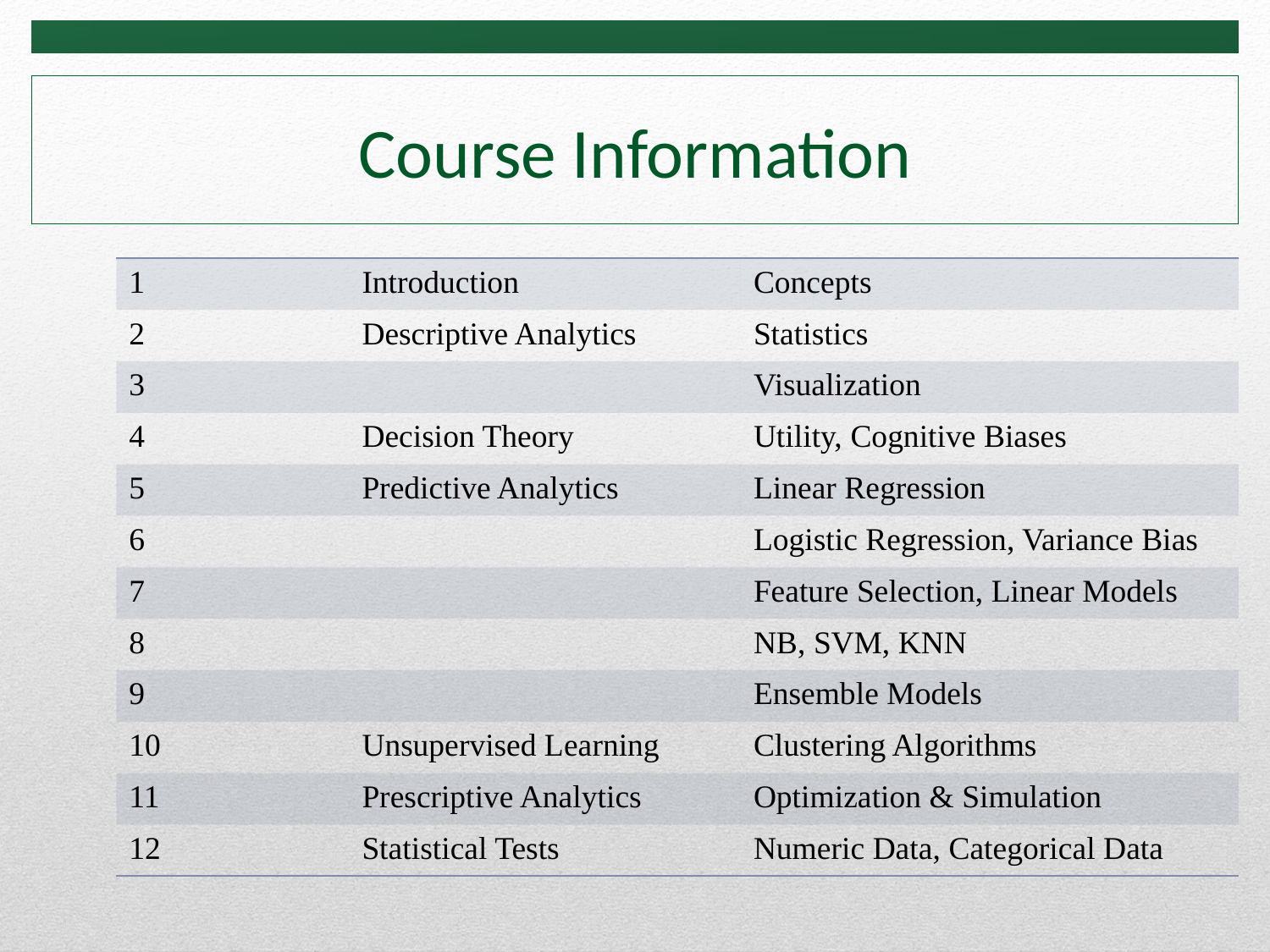

# Course Information
| 1 | Introduction | Concepts |
| --- | --- | --- |
| 2 | Descriptive Analytics | Statistics |
| 3 |  | Visualization |
| 4 | Decision Theory | Utility, Cognitive Biases |
| 5 | Predictive Analytics | Linear Regression |
| 6 |  | Logistic Regression, Variance Bias |
| 7 |  | Feature Selection, Linear Models |
| 8 |  | NB, SVM, KNN |
| 9 |  | Ensemble Models |
| 10 | Unsupervised Learning | Clustering Algorithms |
| 11 | Prescriptive Analytics | Optimization & Simulation |
| 12 | Statistical Tests | Numeric Data, Categorical Data |